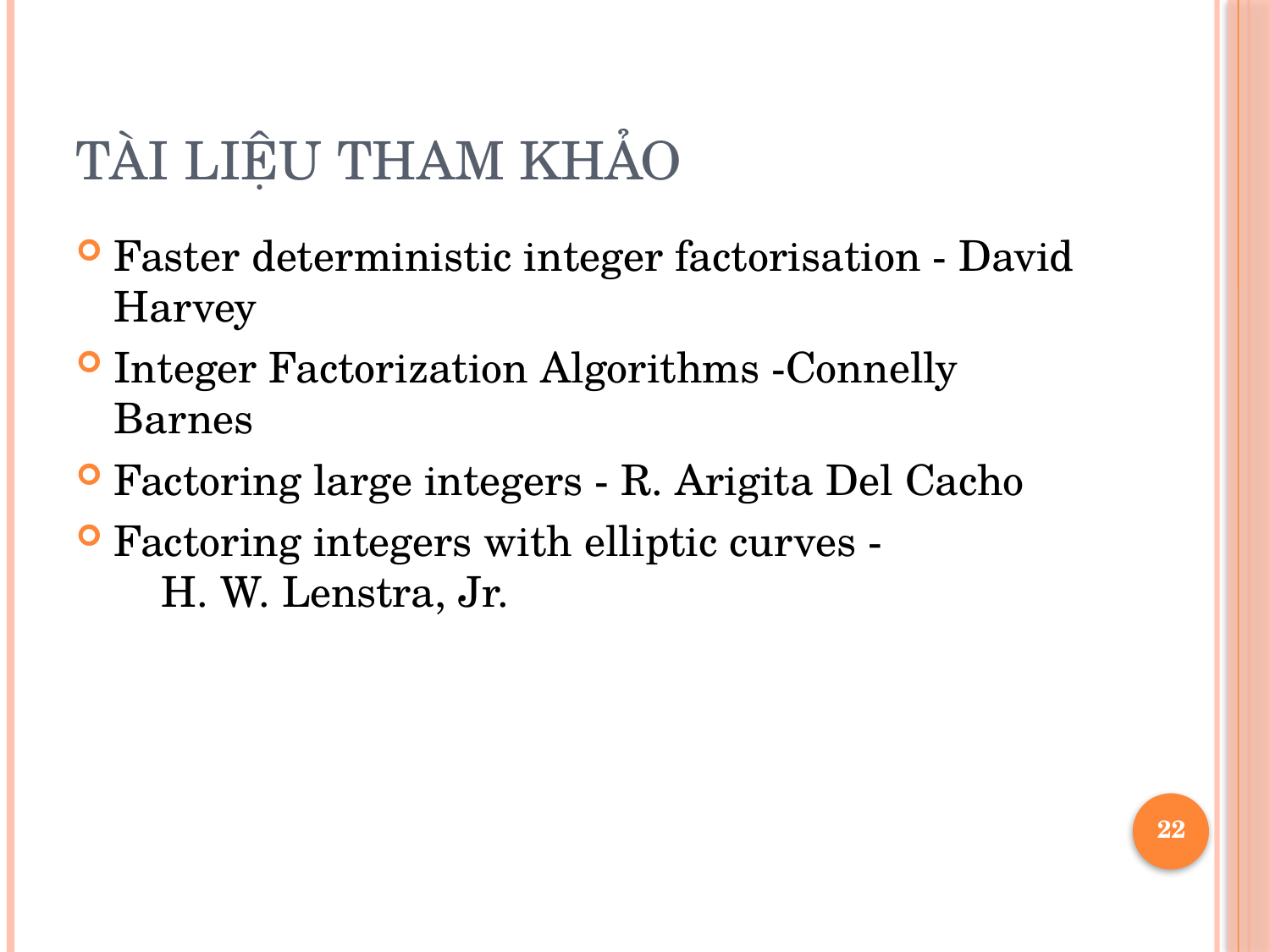

# Tài liệu tham khảo
Faster deterministic integer factorisation - David Harvey
Integer Factorization Algorithms -Connelly Barnes
Factoring large integers - R. Arigita Del Cacho
Factoring integers with elliptic curves -                      H. W. Lenstra, Jr.
22